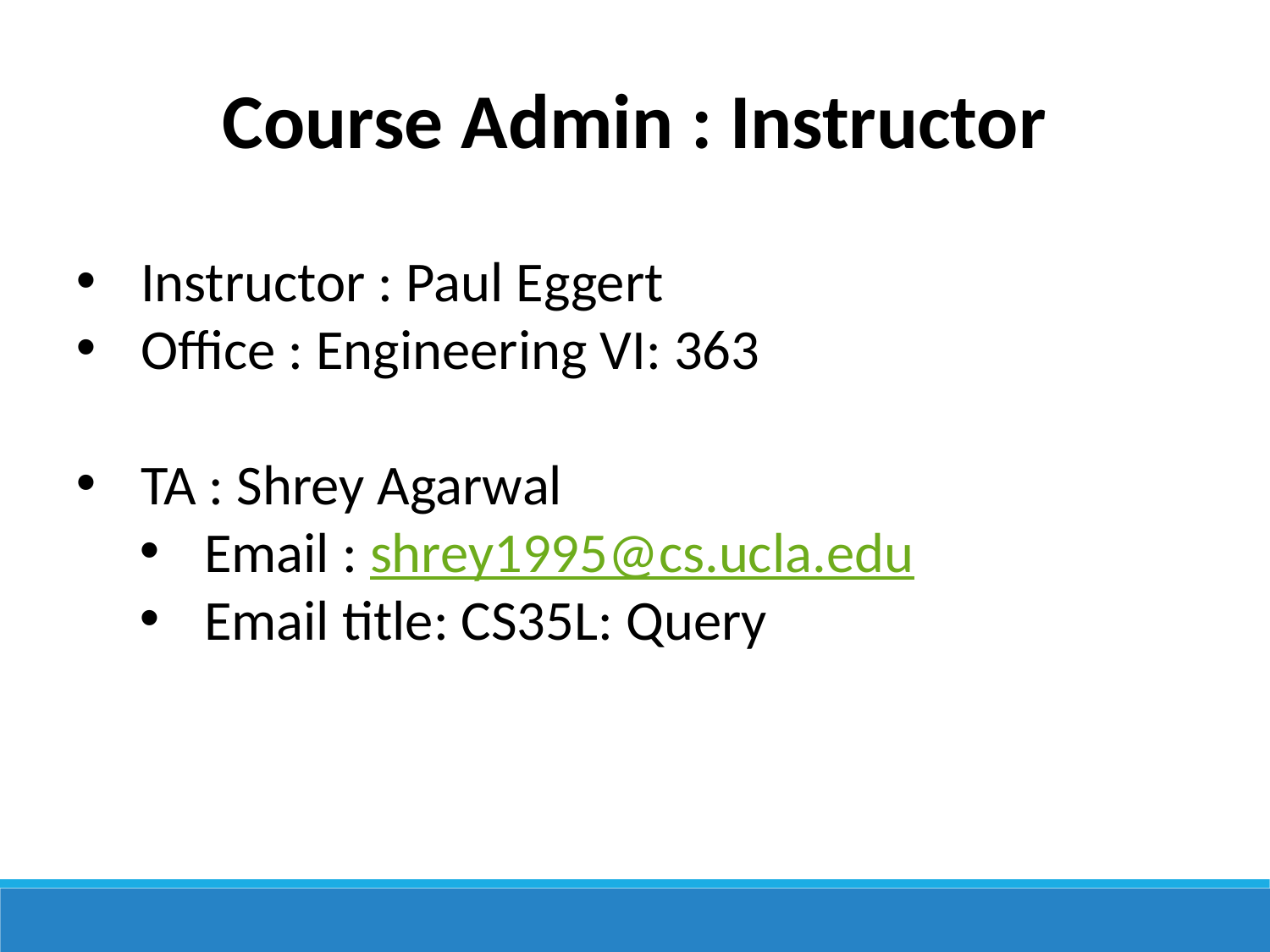

Course Admin : Instructor

Instructor : Paul Eggert
Office : Engineering VI: 363

TA : Shrey Agarwal
Email : shrey1995@cs.ucla.edu
Email title: CS35L: Query